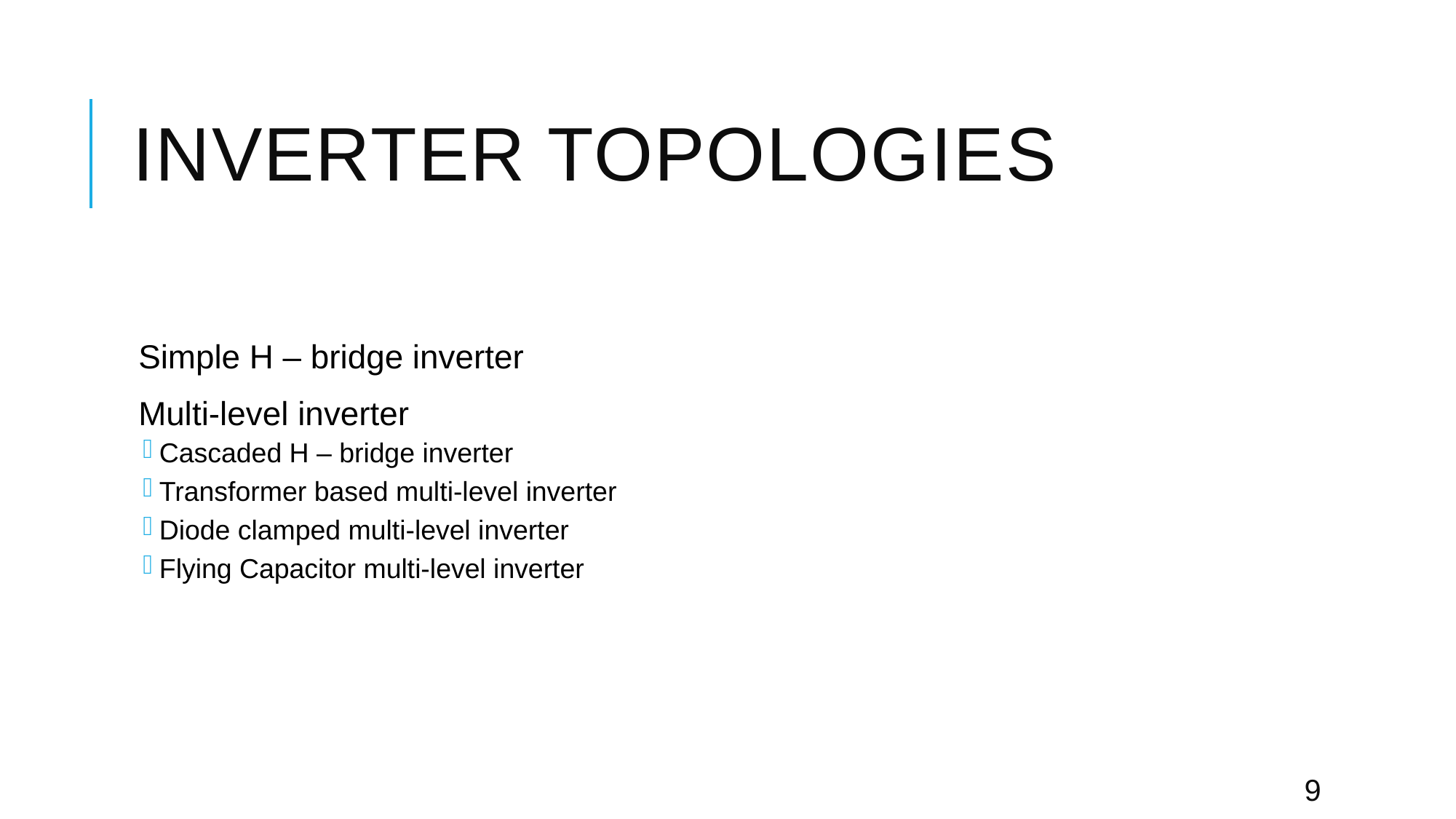

# Inverter topologies

Simple H – bridge inverter
Multi-level inverter
Cascaded H – bridge inverter
Transformer based multi-level inverter
Diode clamped multi-level inverter
Flying Capacitor multi-level inverter
9